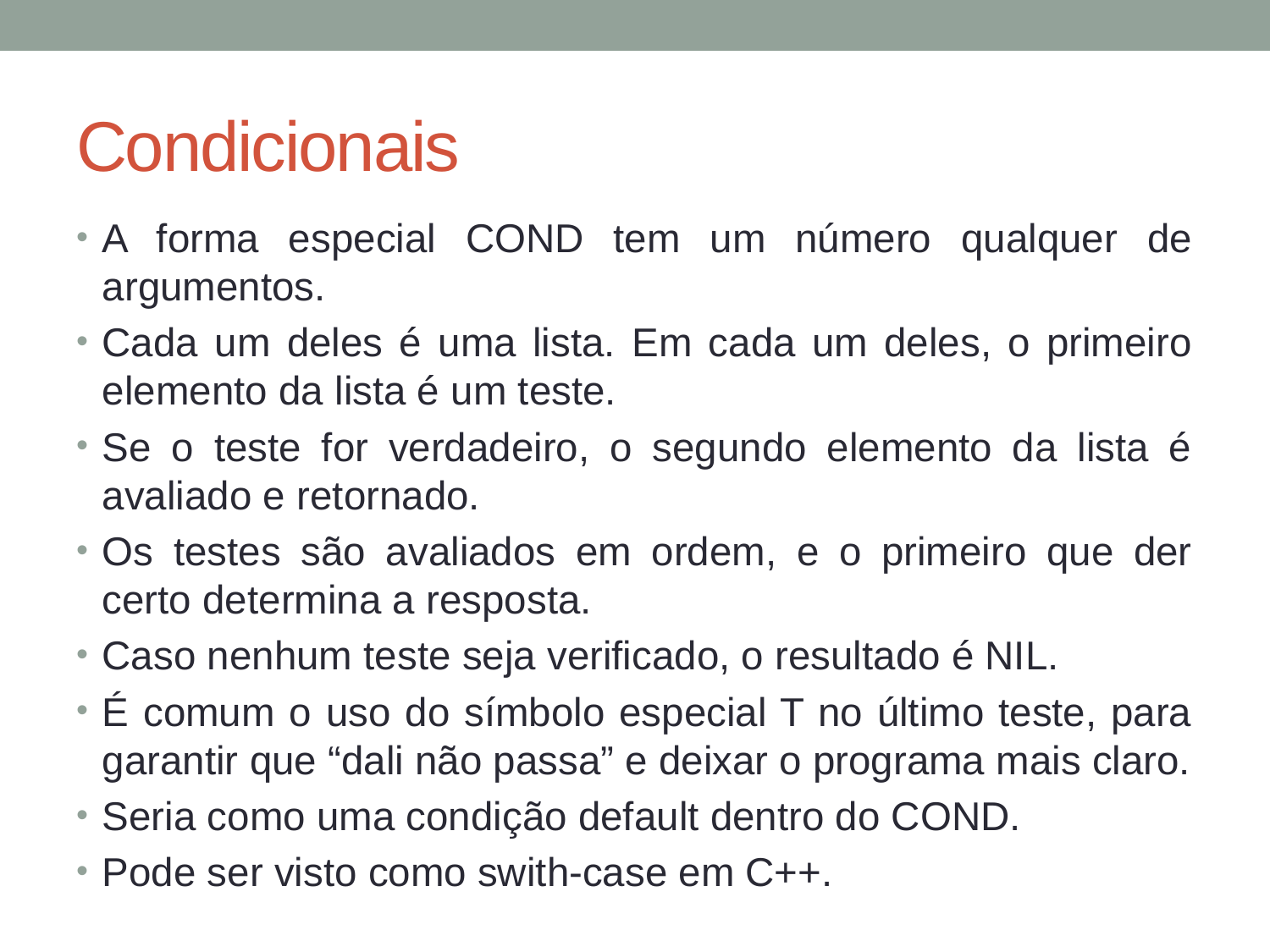

# Condicionais
A forma especial COND tem um número qualquer de argumentos.
Cada um deles é uma lista. Em cada um deles, o primeiro elemento da lista é um teste.
Se o teste for verdadeiro, o segundo elemento da lista é avaliado e retornado.
Os testes são avaliados em ordem, e o primeiro que der certo determina a resposta.
Caso nenhum teste seja verificado, o resultado é NIL.
É comum o uso do símbolo especial T no último teste, para garantir que “dali não passa” e deixar o programa mais claro.
Seria como uma condição default dentro do COND.
Pode ser visto como swith-case em C++.